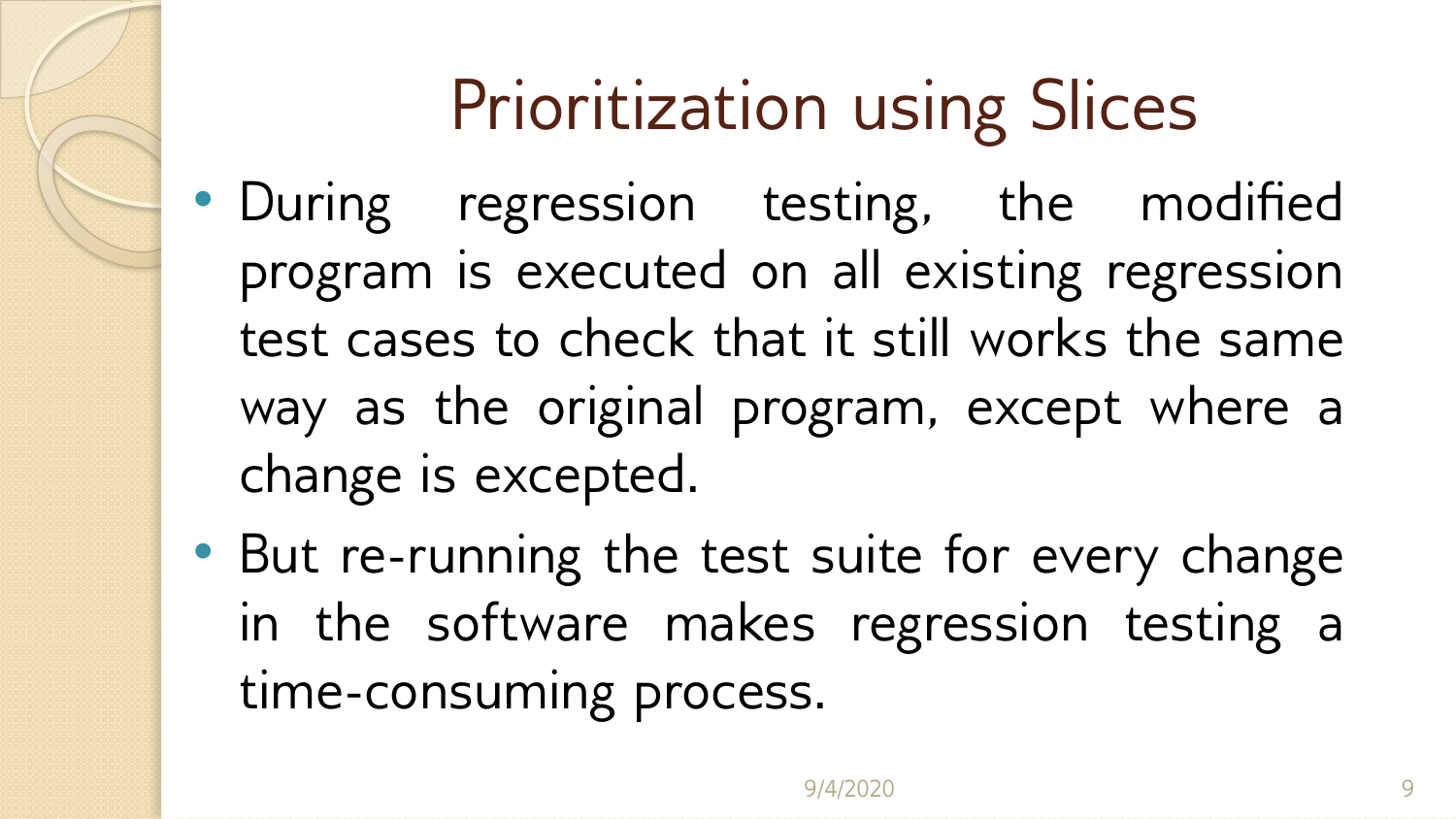

# Prioritization using Slices
During regression testing, the modified program is executed on all existing regression test cases to check that it still works the same way as the original program, except where a change is excepted.
But re-running the test suite for every change in the software makes regression testing a time-consuming process.

9/4/2020
9